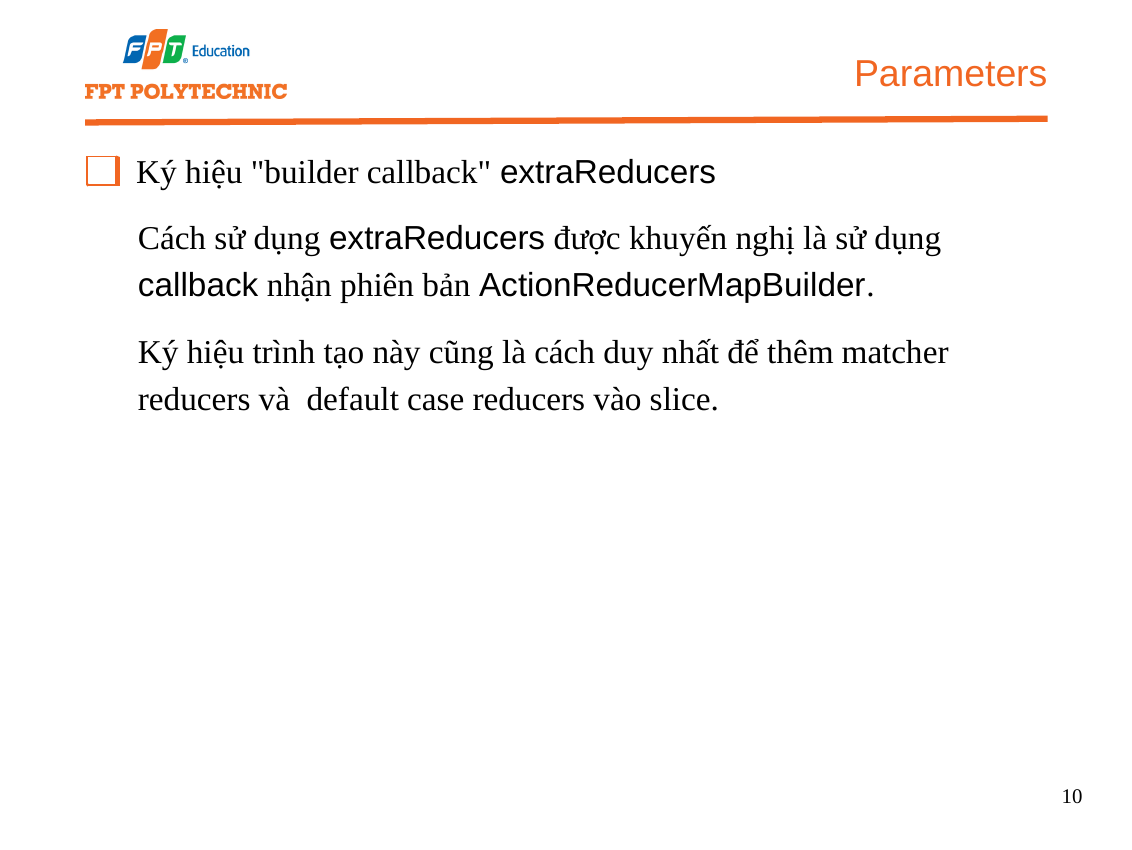

Parameters

Ký hiệu "builder callback" extraReducers

Cách sử dụng extraReducers được khuyến nghị là sử dụng callback nhận phiên bản ActionReducerMapBuilder.
Ký hiệu trình tạo này cũng là cách duy nhất để thêm matcher reducers và  default case reducers vào slice.
10